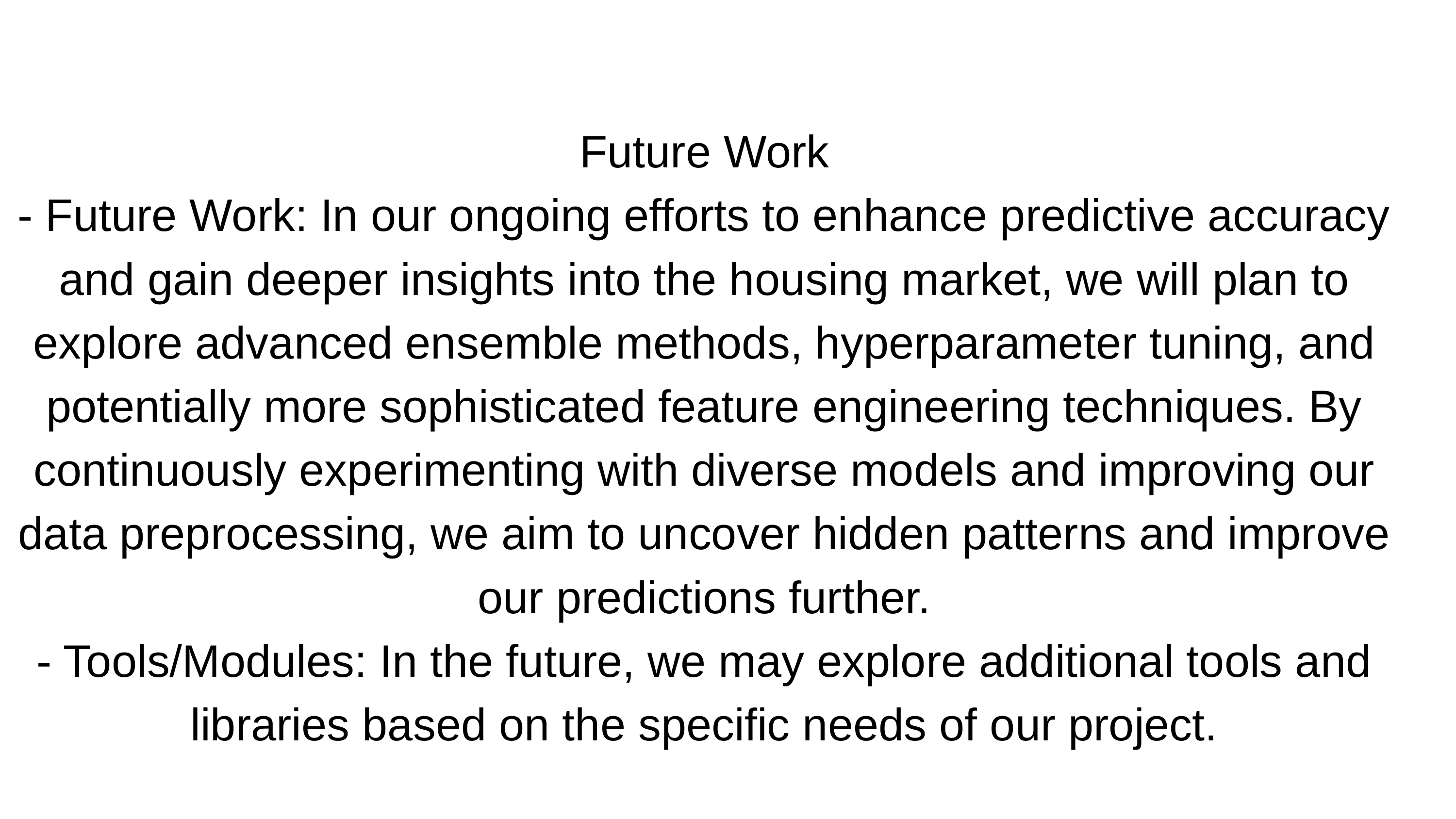

Future Work
- Future Work: In our ongoing efforts to enhance predictive accuracy and gain deeper insights into the housing market, we will plan to explore advanced ensemble methods, hyperparameter tuning, and potentially more sophisticated feature engineering techniques. By continuously experimenting with diverse models and improving our data preprocessing, we aim to uncover hidden patterns and improve our predictions further.
- Tools/Modules: In the future, we may explore additional tools and libraries based on the specific needs of our project.